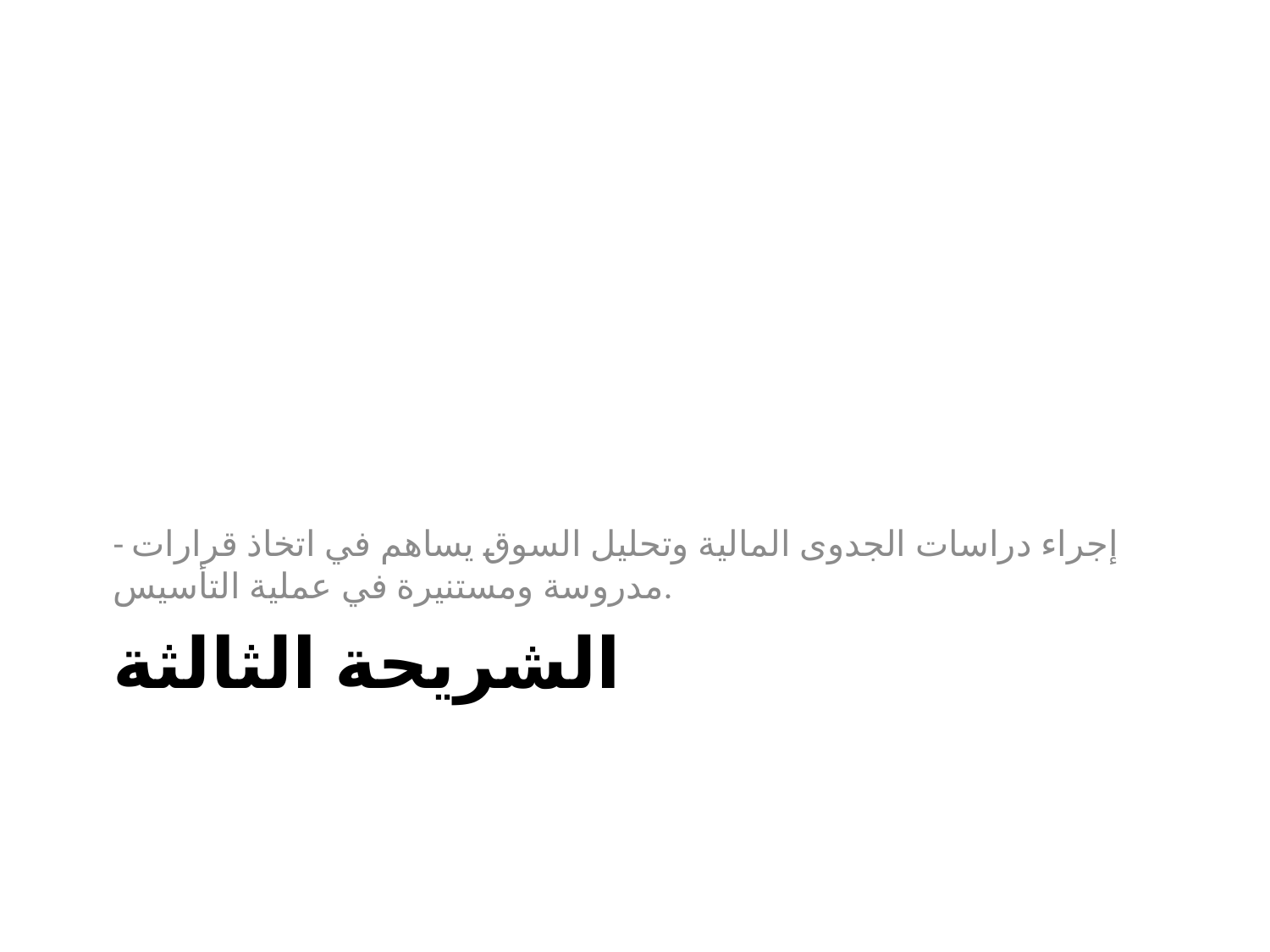

- إجراء دراسات الجدوى المالية وتحليل السوق يساهم في اتخاذ قرارات مدروسة ومستنيرة في عملية التأسيس.
# الشريحة الثالثة